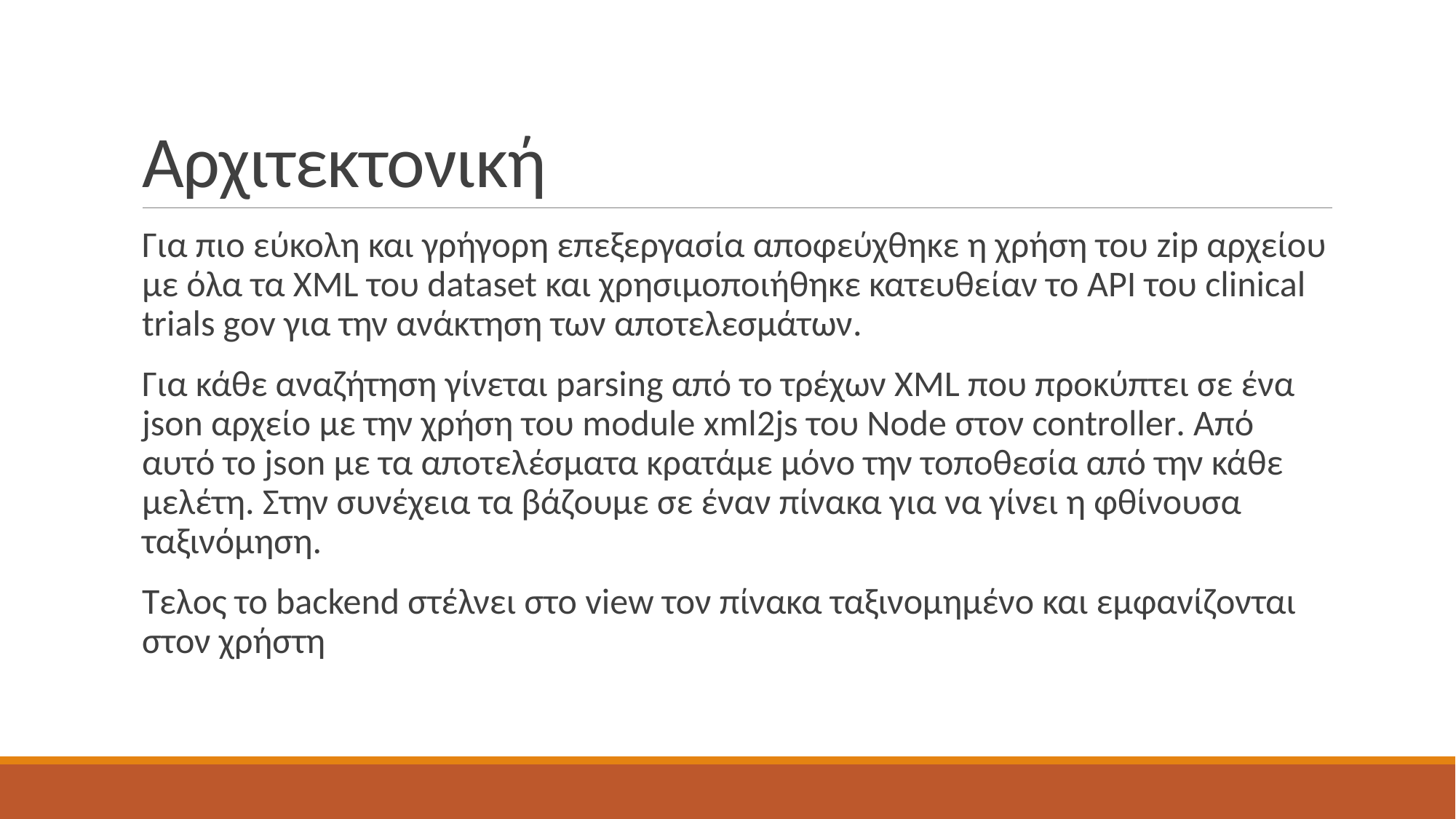

# Αρχιτεκτονική
Για πιο εύκολη και γρήγορη επεξεργασία αποφεύχθηκε η χρήση του zip αρχείου με όλα τα XML του dataset και χρησιμοποιήθηκε κατευθείαν το API του clinical trials gov για την ανάκτηση των αποτελεσμάτων.
Για κάθε αναζήτηση γίνεται parsing από το τρέχων XML που προκύπτει σε ένα json αρχείο με την χρήση του module xml2js του Node στον controller. Από αυτό το json με τα αποτελέσματα κρατάμε μόνο την τοποθεσία από την κάθε μελέτη. Στην συνέχεια τα βάζουμε σε έναν πίνακα για να γίνει η φθίνουσα ταξινόμηση.
Τελος το backend στέλνει στο view τον πίνακα ταξινομημένο και εμφανίζονται στον χρήστη